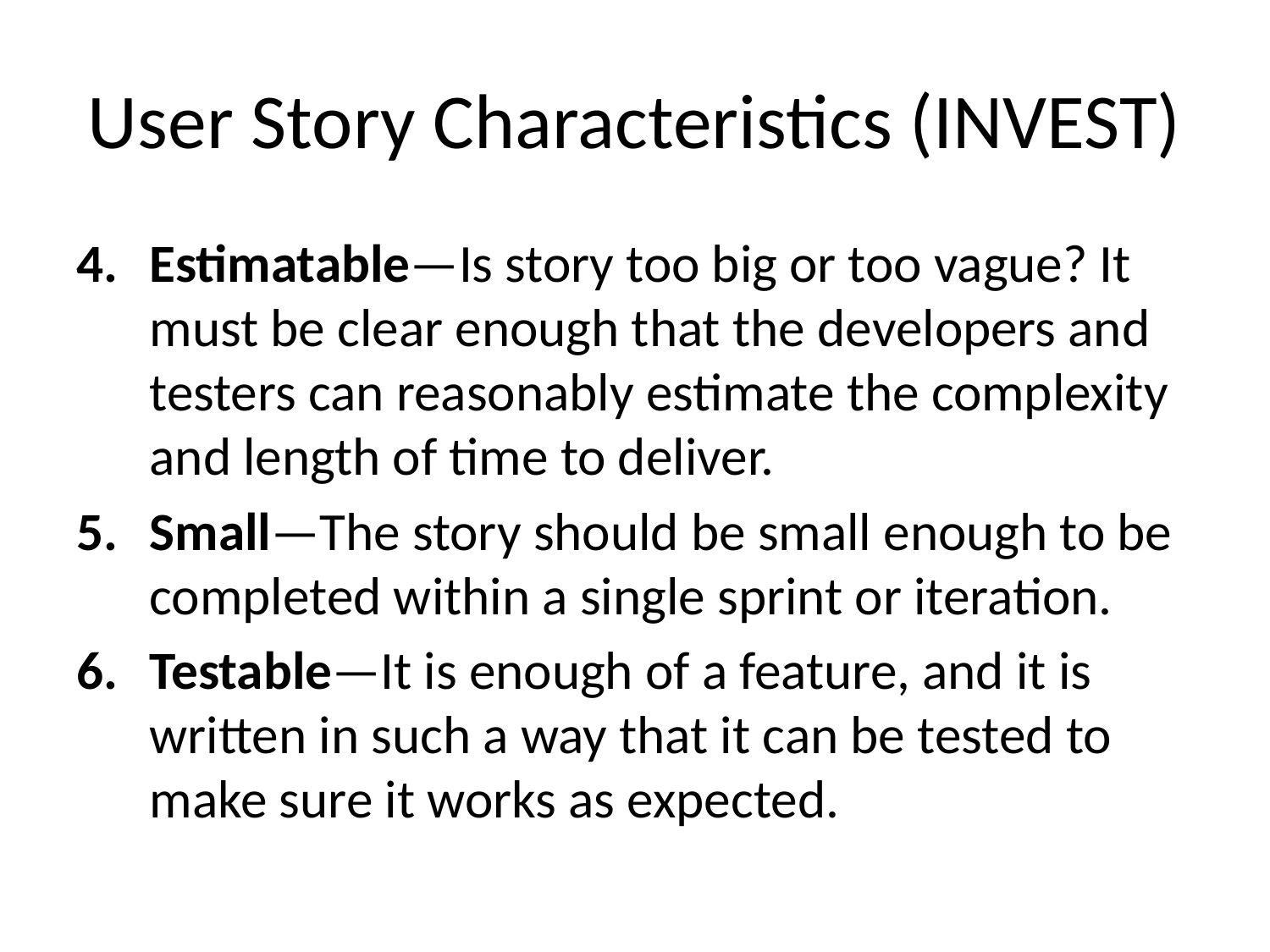

# User Story Characteristics (INVEST)
Estimatable—Is story too big or too vague? It must be clear enough that the developers and testers can reasonably estimate the complexity and length of time to deliver.
Small—The story should be small enough to be completed within a single sprint or iteration.
Testable—It is enough of a feature, and it is written in such a way that it can be tested to make sure it works as expected.